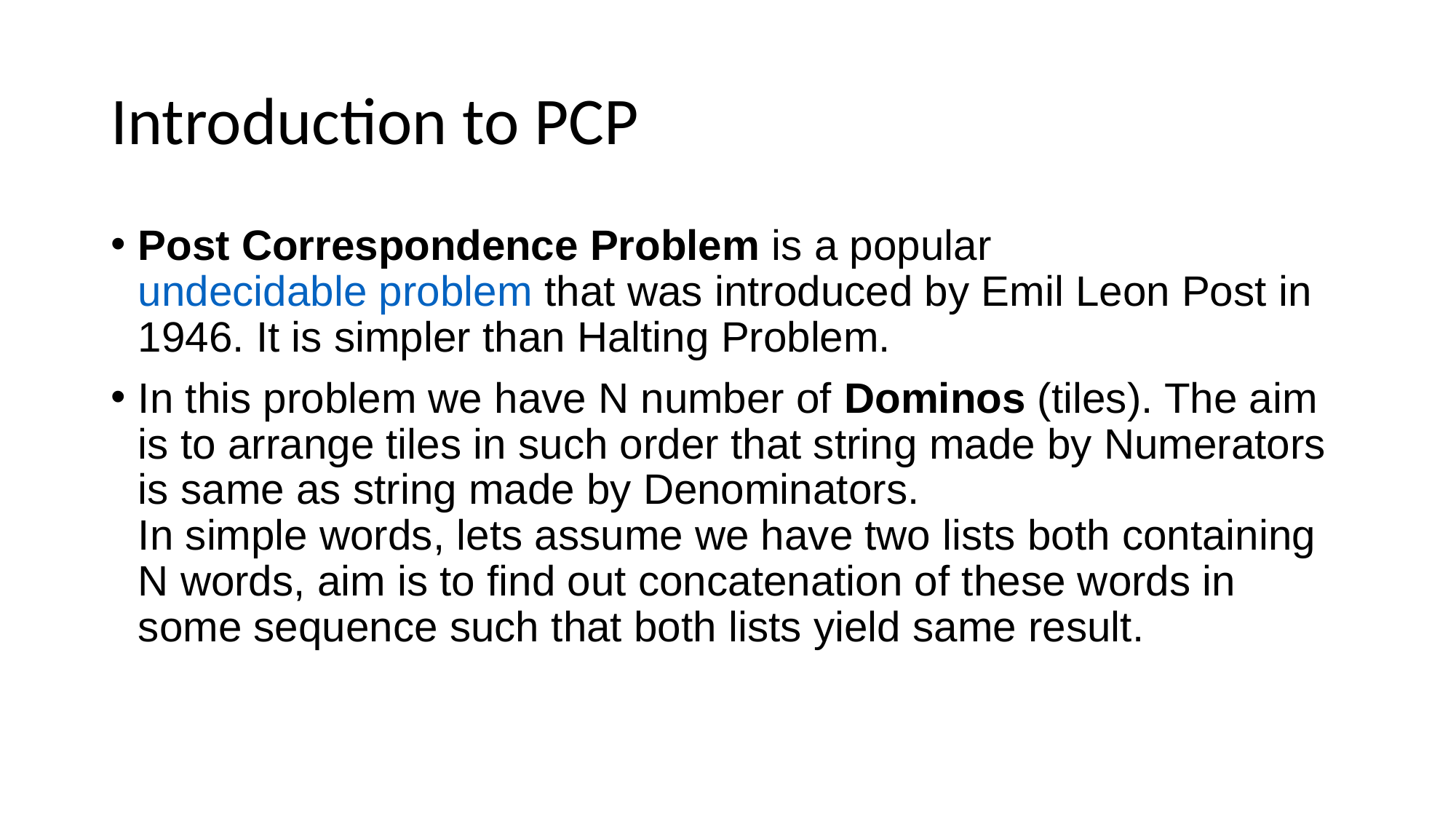

# Introduction to PCP
Post Correspondence Problem is a popular undecidable problem that was introduced by Emil Leon Post in 1946. It is simpler than Halting Problem.
In this problem we have N number of Dominos (tiles). The aim is to arrange tiles in such order that string made by Numerators is same as string made by Denominators.
In simple words, lets assume we have two lists both containing N words, aim is to find out concatenation of these words in some sequence such that both lists yield same result.